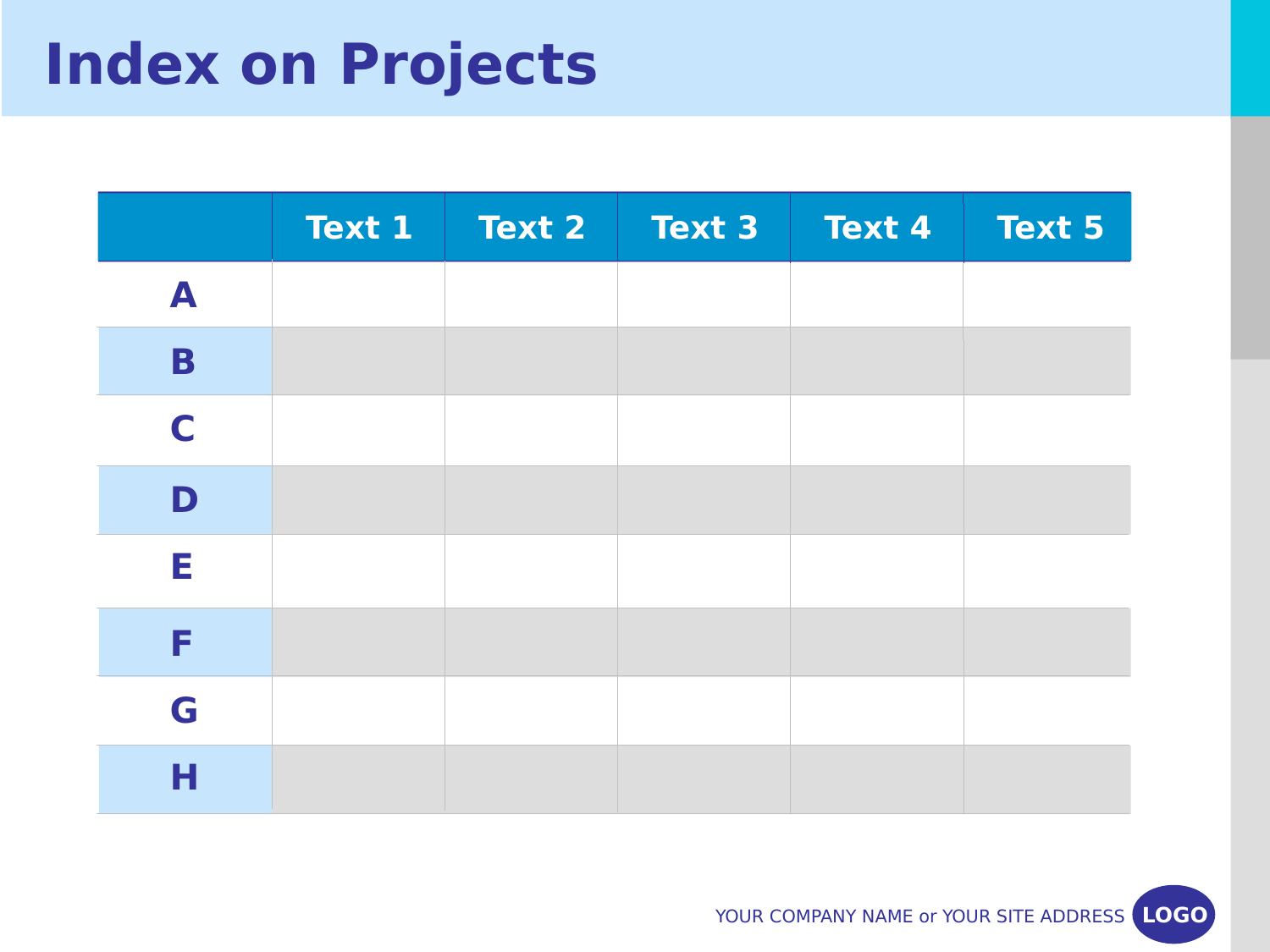

# Index on Projects

Text 1
Text 2
Text 3
Text 4
Text 5

A

B

C

D

E

F

G

H

YOUR COMPANY NAME or YOUR SITE ADDRESS